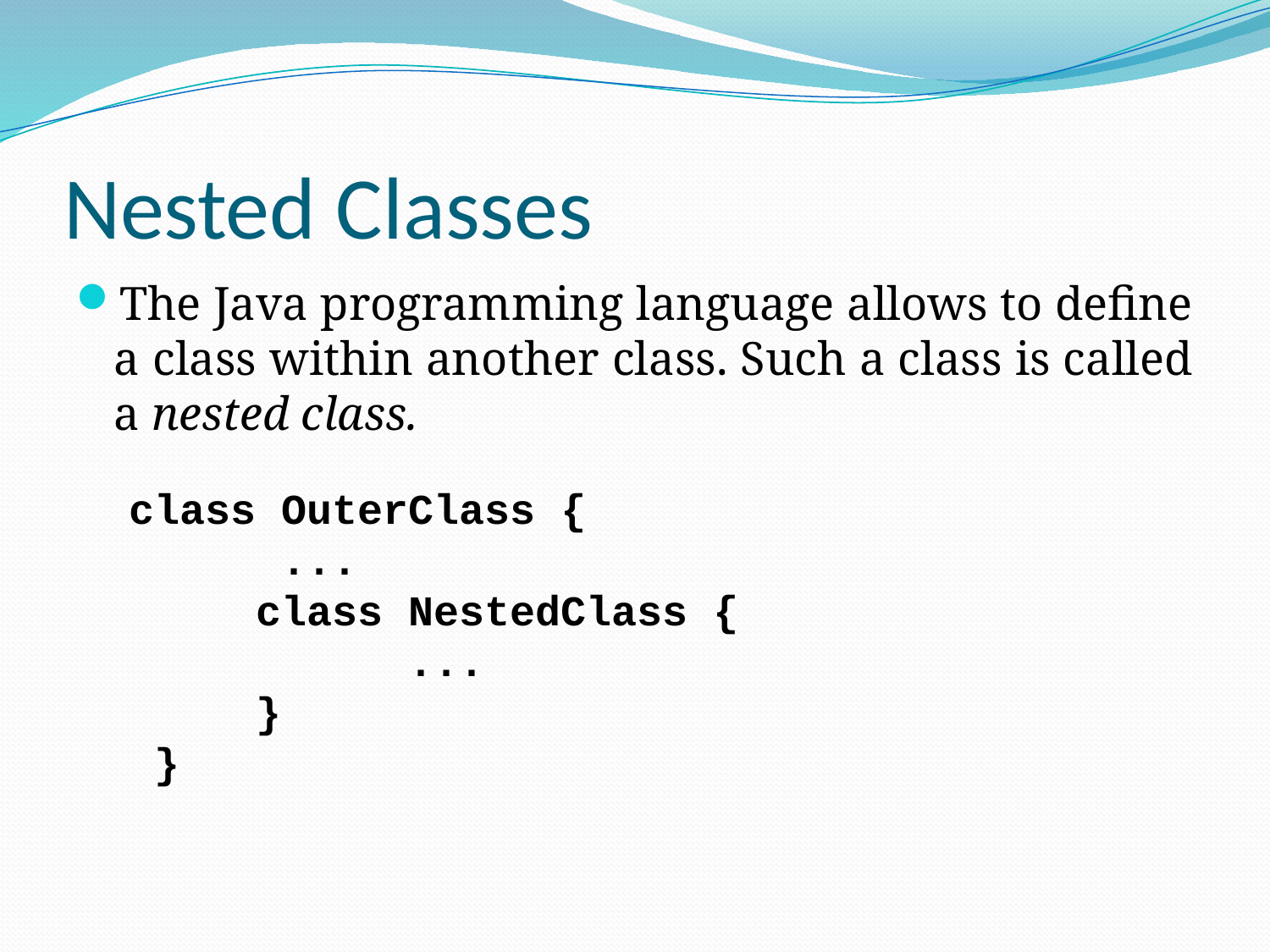

# Nested Classes
The Java programming language allows to define a class within another class. Such a class is called a nested class.

class OuterClass {
	 ...
	class NestedClass {
		 ...
	}
 }